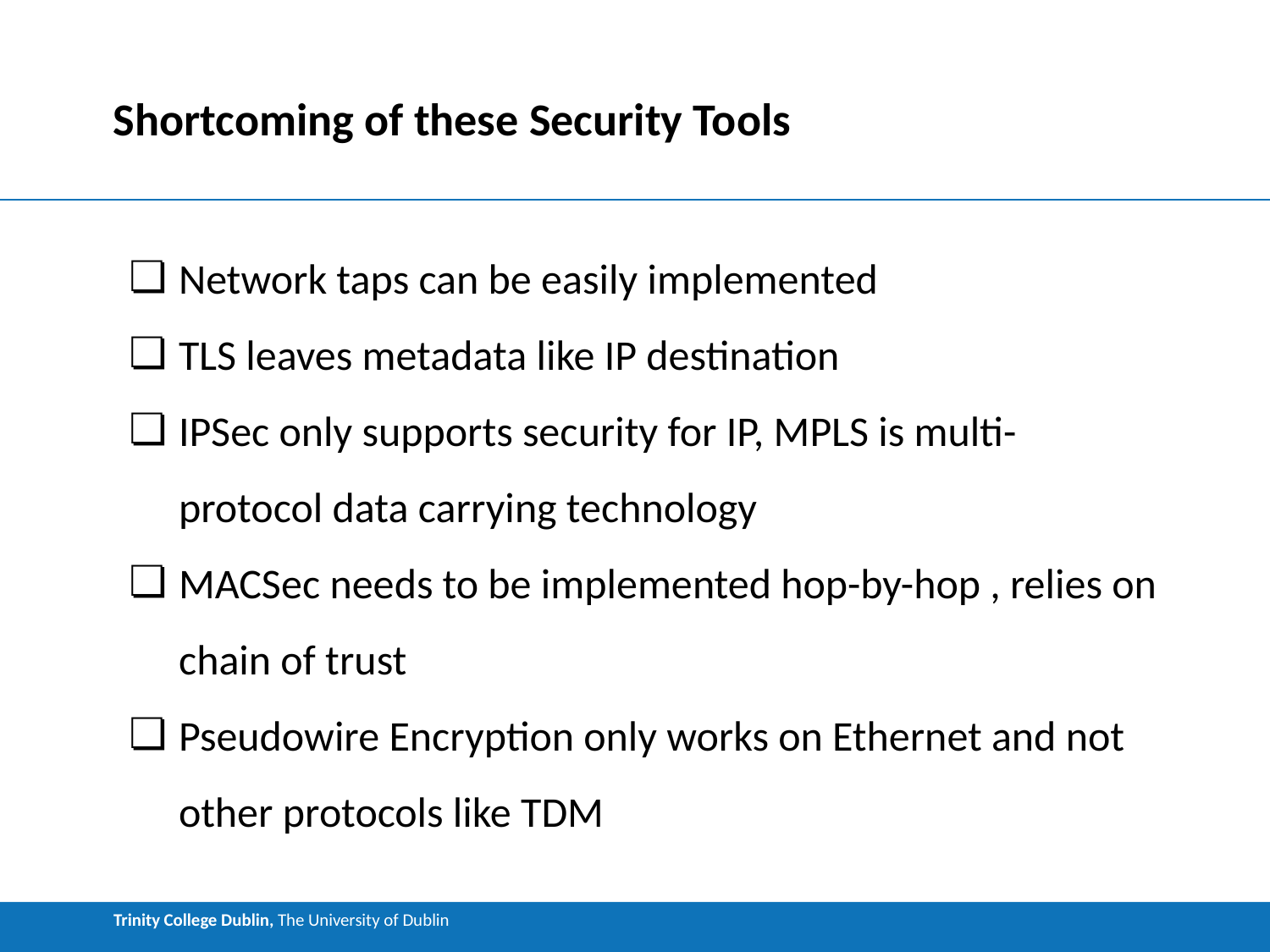

# Shortcoming of these Security Tools
Network taps can be easily implemented
TLS leaves metadata like IP destination
IPSec only supports security for IP, MPLS is multi-protocol data carrying technology
MACSec needs to be implemented hop-by-hop , relies on chain of trust
Pseudowire Encryption only works on Ethernet and not other protocols like TDM